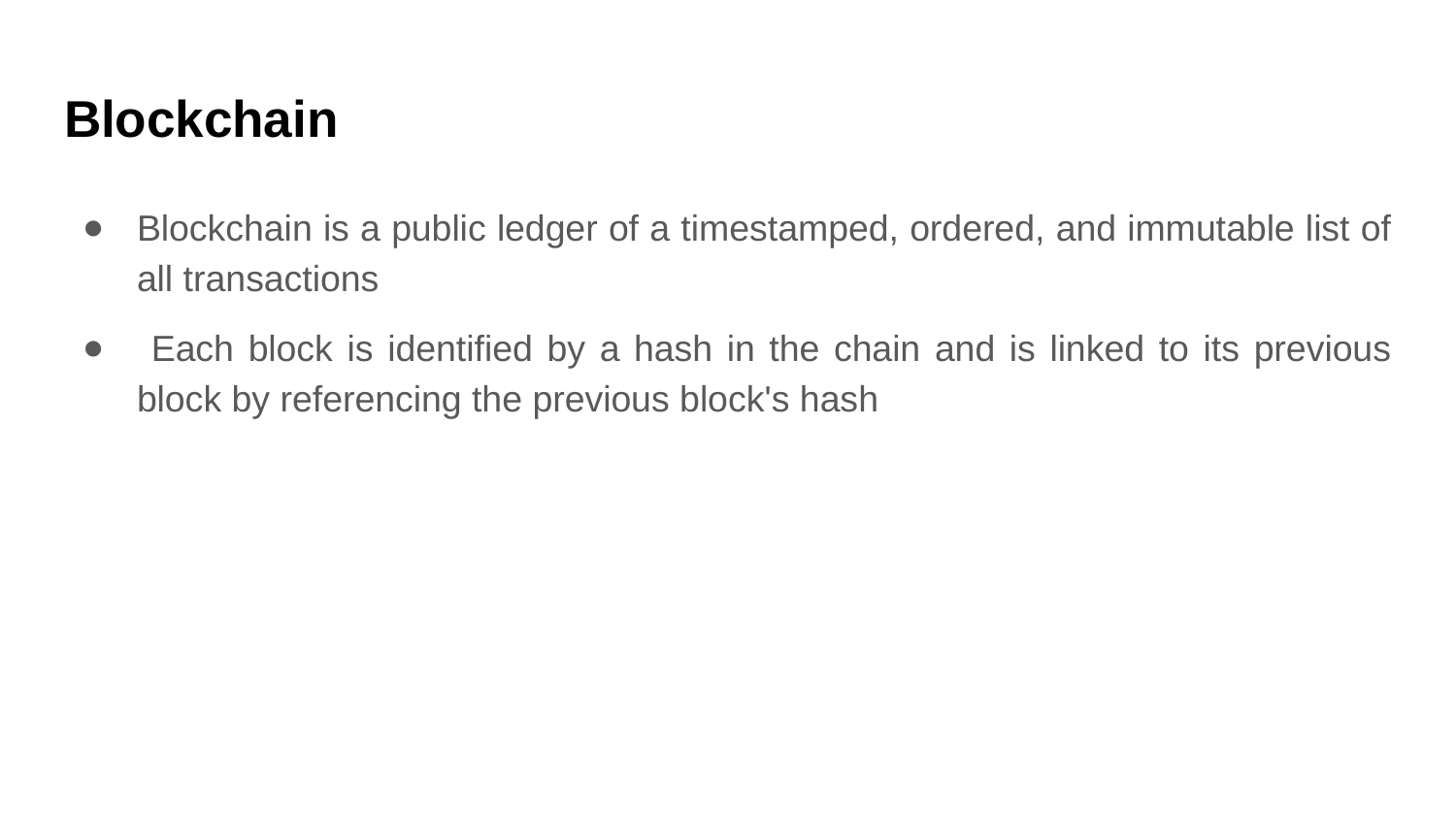

# Blockchain
Blockchain is a public ledger of a timestamped, ordered, and immutable list of all transactions
 Each block is identified by a hash in the chain and is linked to its previous block by referencing the previous block's hash